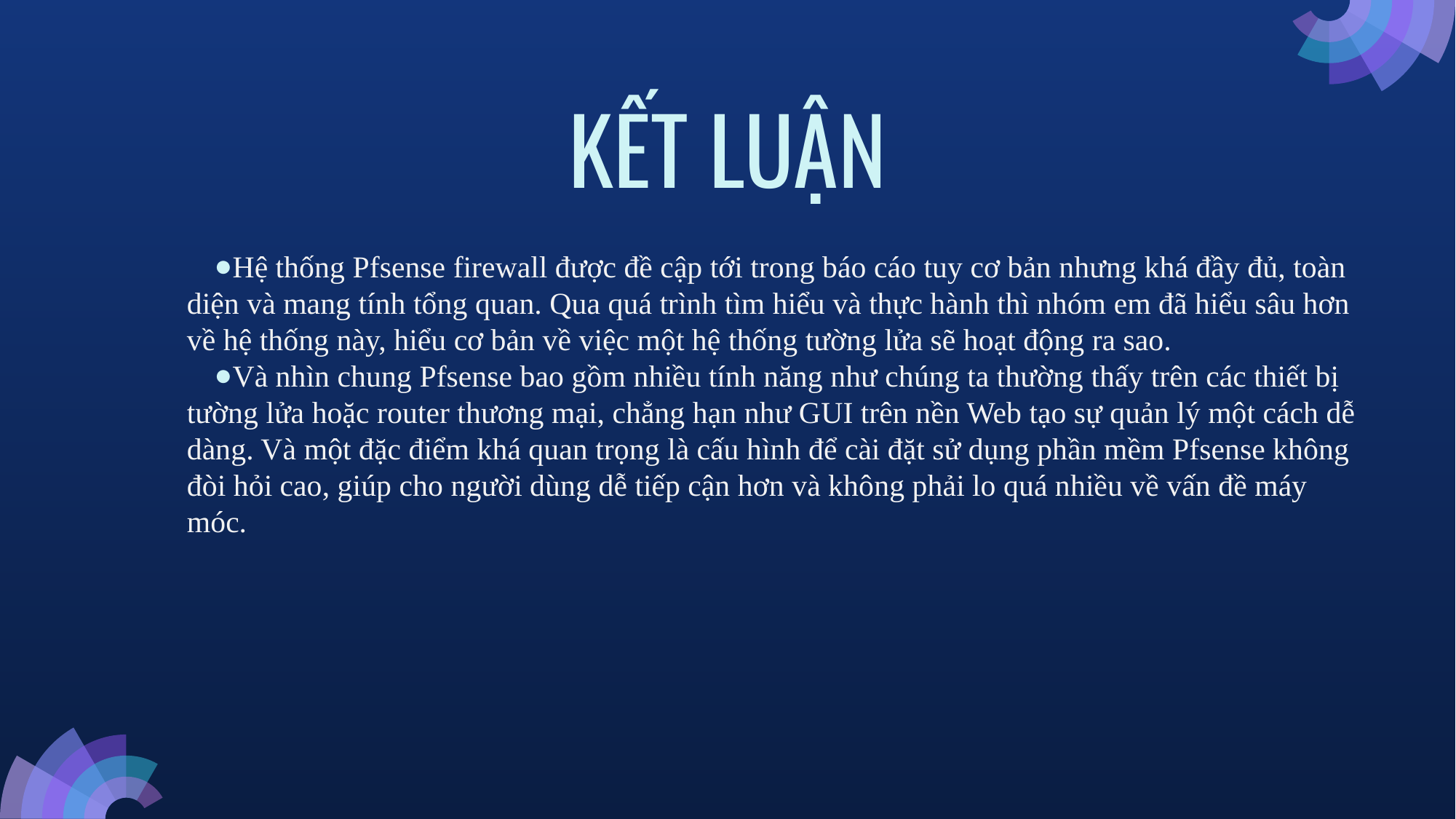

# KẾT LUẬN
Hệ thống Pfsense firewall được đề cập tới trong báo cáo tuy cơ bản nhưng khá đầy đủ, toàn diện và mang tính tổng quan. Qua quá trình tìm hiểu và thực hành thì nhóm em đã hiểu sâu hơn về hệ thống này, hiểu cơ bản về việc một hệ thống tường lửa sẽ hoạt động ra sao.
Và nhìn chung Pfsense bao gồm nhiều tính năng như chúng ta thường thấy trên các thiết bị tường lửa hoặc router thương mại, chẳng hạn như GUI trên nền Web tạo sự quản lý một cách dễ dàng. Và một đặc điểm khá quan trọng là cấu hình để cài đặt sử dụng phần mềm Pfsense không đòi hỏi cao, giúp cho người dùng dễ tiếp cận hơn và không phải lo quá nhiều về vấn đề máy móc.